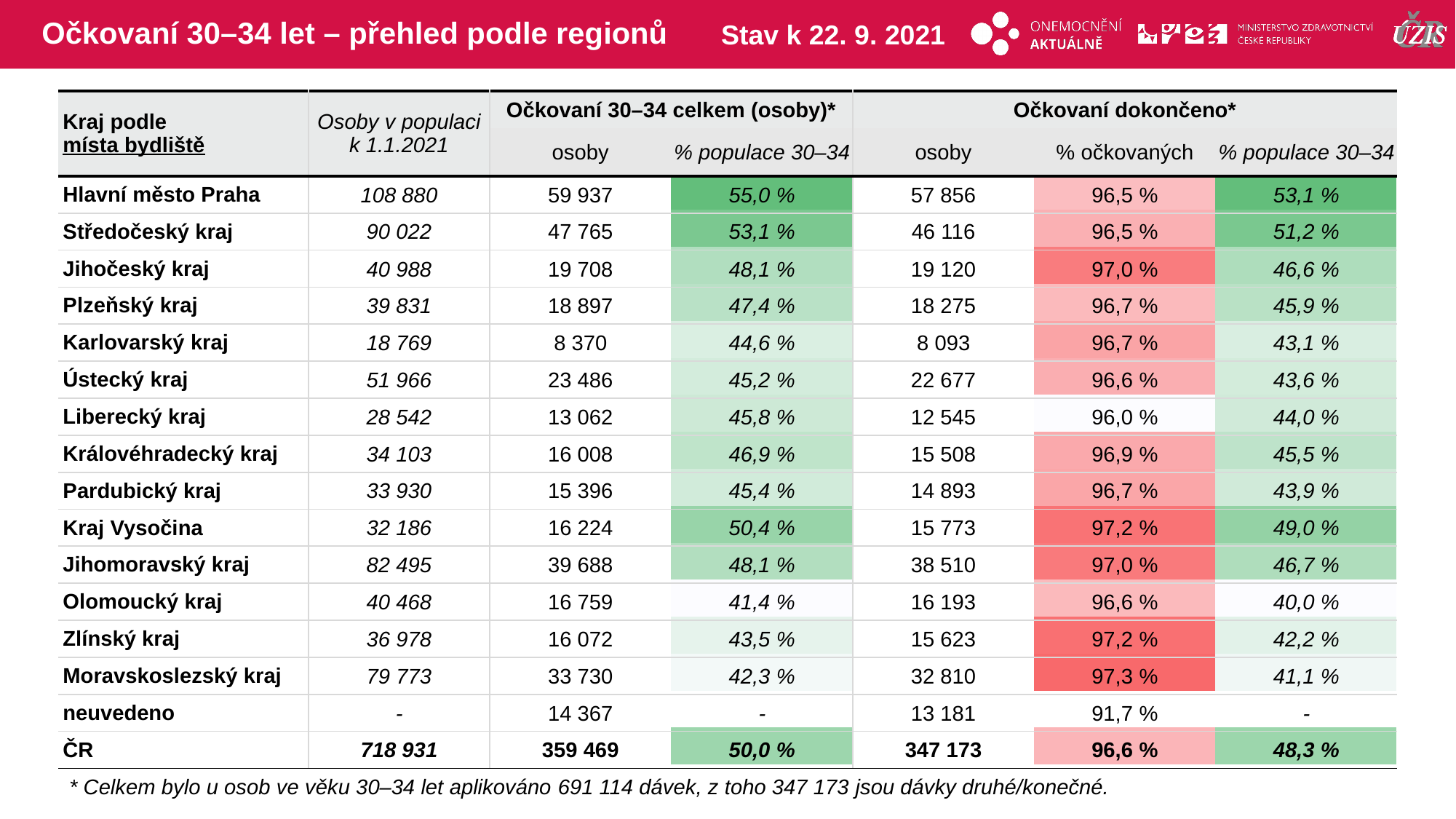

# Očkovaní 30–34 let – přehled podle regionů
Stav k 22. 9. 2021
| Kraj podle místa bydliště | Osoby v populaci k 1.1.2021 | Očkovaní 30–34 celkem (osoby)\* |  | Očkovaní dokončeno\* |  |  |
| --- | --- | --- | --- | --- | --- | --- |
|  |  | osoby | % populace 30–34 | osoby | % očkovaných | % populace 30–34 |
| Hlavní město Praha | 108 880 | 59 937 | 55,0 % | 57 856 | 96,5 % | 53,1 % |
| Středočeský kraj | 90 022 | 47 765 | 53,1 % | 46 116 | 96,5 % | 51,2 % |
| Jihočeský kraj | 40 988 | 19 708 | 48,1 % | 19 120 | 97,0 % | 46,6 % |
| Plzeňský kraj | 39 831 | 18 897 | 47,4 % | 18 275 | 96,7 % | 45,9 % |
| Karlovarský kraj | 18 769 | 8 370 | 44,6 % | 8 093 | 96,7 % | 43,1 % |
| Ústecký kraj | 51 966 | 23 486 | 45,2 % | 22 677 | 96,6 % | 43,6 % |
| Liberecký kraj | 28 542 | 13 062 | 45,8 % | 12 545 | 96,0 % | 44,0 % |
| Královéhradecký kraj | 34 103 | 16 008 | 46,9 % | 15 508 | 96,9 % | 45,5 % |
| Pardubický kraj | 33 930 | 15 396 | 45,4 % | 14 893 | 96,7 % | 43,9 % |
| Kraj Vysočina | 32 186 | 16 224 | 50,4 % | 15 773 | 97,2 % | 49,0 % |
| Jihomoravský kraj | 82 495 | 39 688 | 48,1 % | 38 510 | 97,0 % | 46,7 % |
| Olomoucký kraj | 40 468 | 16 759 | 41,4 % | 16 193 | 96,6 % | 40,0 % |
| Zlínský kraj | 36 978 | 16 072 | 43,5 % | 15 623 | 97,2 % | 42,2 % |
| Moravskoslezský kraj | 79 773 | 33 730 | 42,3 % | 32 810 | 97,3 % | 41,1 % |
| neuvedeno | - | 14 367 | - | 13 181 | 91,7 % | - |
| ČR | 718 931 | 359 469 | 50,0 % | 347 173 | 96,6 % | 48,3 % |
|  |  |  |  |  |  |
| --- | --- | --- | --- | --- | --- |
|  |  |  |  |  |  |
|  |  |  |  |  |  |
|  |  |  |  |  |  |
|  |  |  |  |  |  |
|  |  |  |  |  |  |
|  |  |  |  |  |  |
|  |  |  |  |  |  |
|  |  |  |  |  |  |
|  |  |  |  |  |  |
|  |  |  |  |  |  |
|  |  |  |  |  |  |
|  |  |  |  |  |  |
|  |  |  |  |  |  |
|  |  |  |  |  |  |
|  |  |  |  |  |  |
* Celkem bylo u osob ve věku 30–34 let aplikováno 691 114 dávek, z toho 347 173 jsou dávky druhé/konečné.